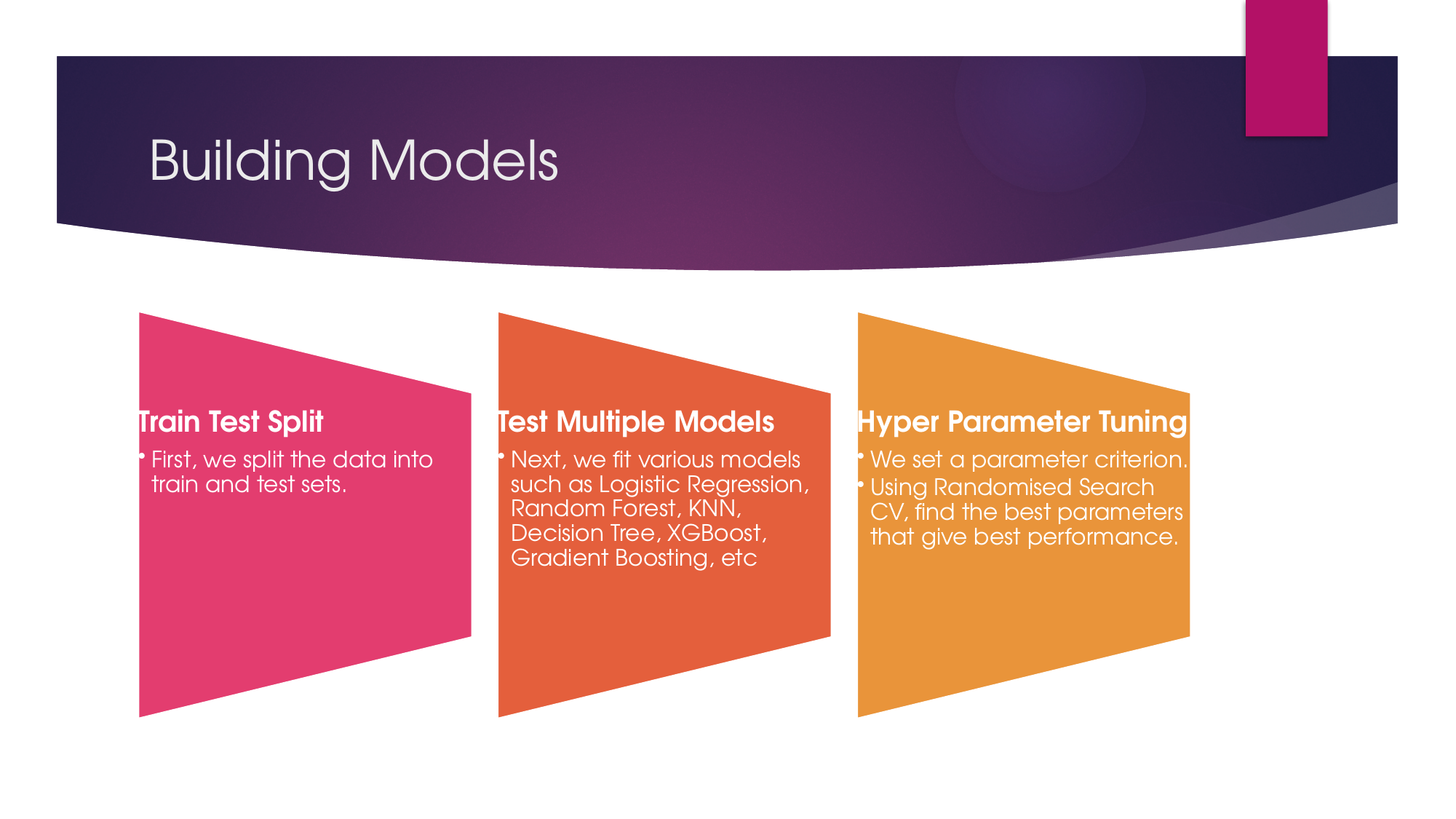

# Building Models
Train Test Split
First, we split the data into train and test sets.
Test Multiple Models
Next, we fit various models such as Logistic Regression, Random Forest, KNN, Decision Tree, XGBoost, Gradient Boosting, etc
Hyper Parameter Tuning
We set a parameter criterion.
Using Randomised Search CV, find the best parameters that give best performance.